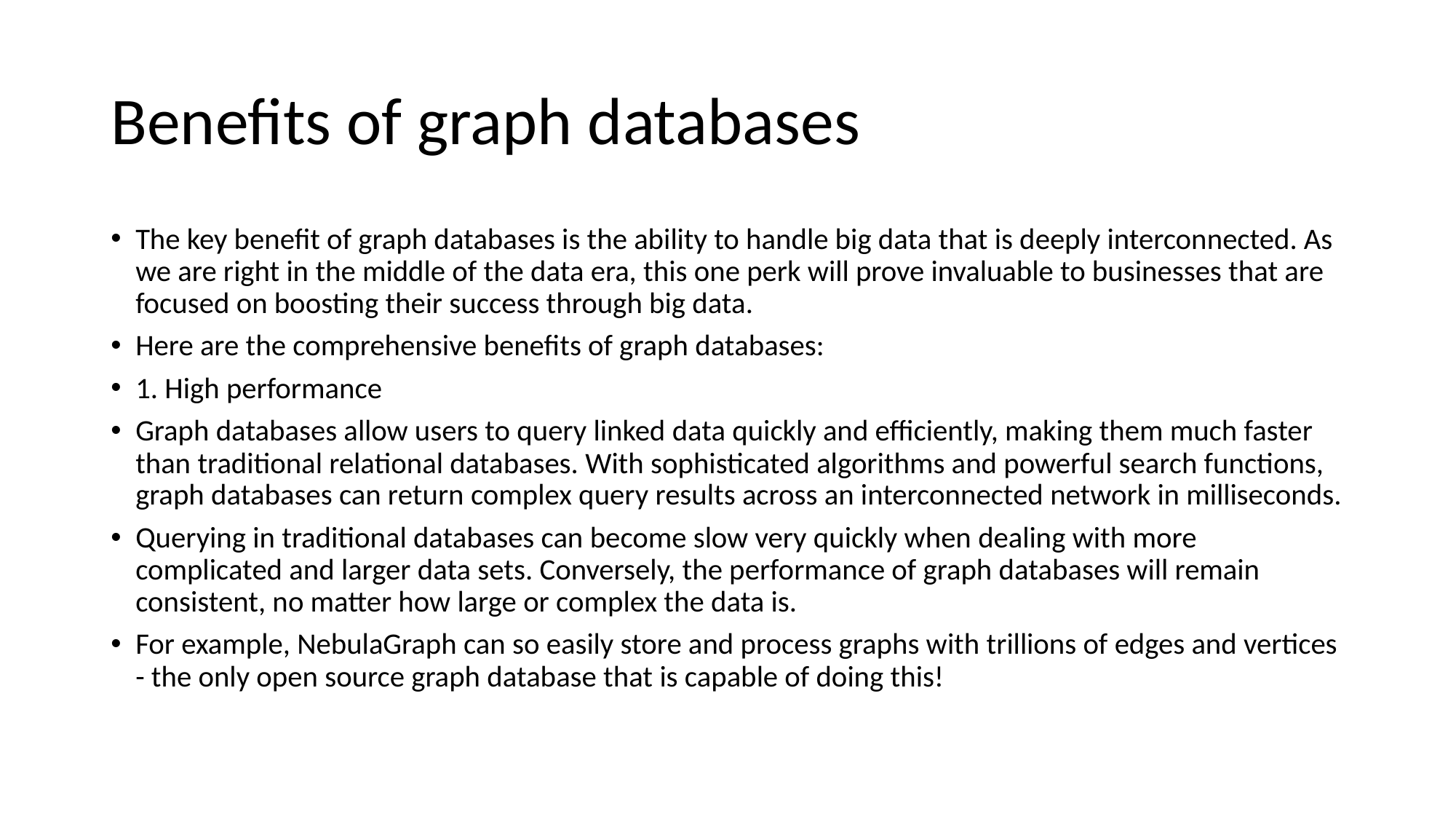

# Benefits of graph databases
The key benefit of graph databases is the ability to handle big data that is deeply interconnected. As we are right in the middle of the data era, this one perk will prove invaluable to businesses that are focused on boosting their success through big data.
Here are the comprehensive benefits of graph databases:
1. High performance
Graph databases allow users to query linked data quickly and efficiently, making them much faster than traditional relational databases. With sophisticated algorithms and powerful search functions, graph databases can return complex query results across an interconnected network in milliseconds.
Querying in traditional databases can become slow very quickly when dealing with more complicated and larger data sets. Conversely, the performance of graph databases will remain consistent, no matter how large or complex the data is.
For example, NebulaGraph can so easily store and process graphs with trillions of edges and vertices - the only open source graph database that is capable of doing this!